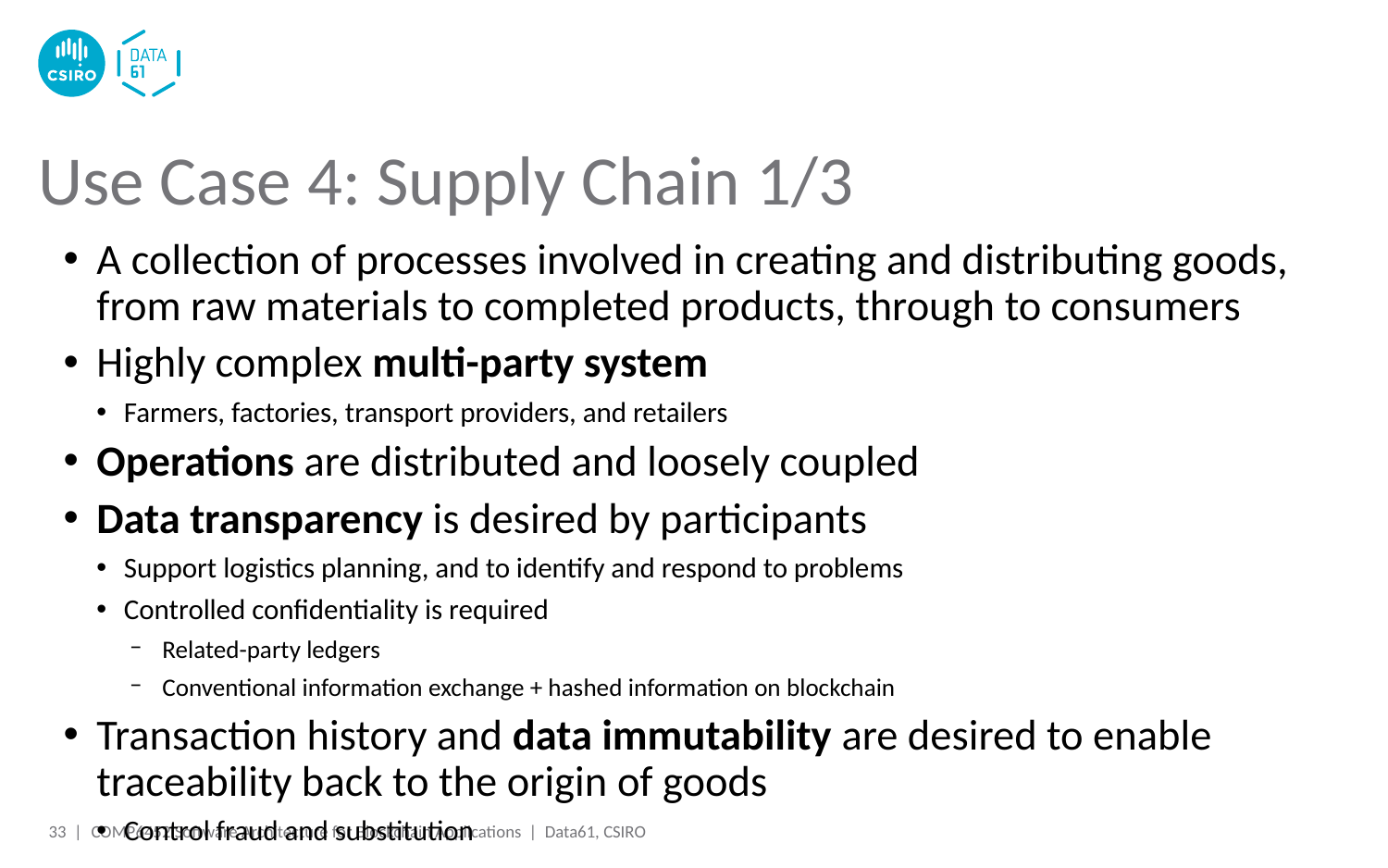

# Use Case 4: Supply Chain 1/3
A collection of processes involved in creating and distributing goods, from raw materials to completed products, through to consumers
Highly complex multi-party system
Farmers, factories, transport providers, and retailers
Operations are distributed and loosely coupled
Data transparency is desired by participants
Support logistics planning, and to identify and respond to problems
Controlled confidentiality is required
Related-party ledgers
Conventional information exchange + hashed information on blockchain
Transaction history and data immutability are desired to enable traceability back to the origin of goods
Control fraud and substitution

33  |
COMP6452 Software Architecture for Blockchain Applications  |  Data61, CSIRO